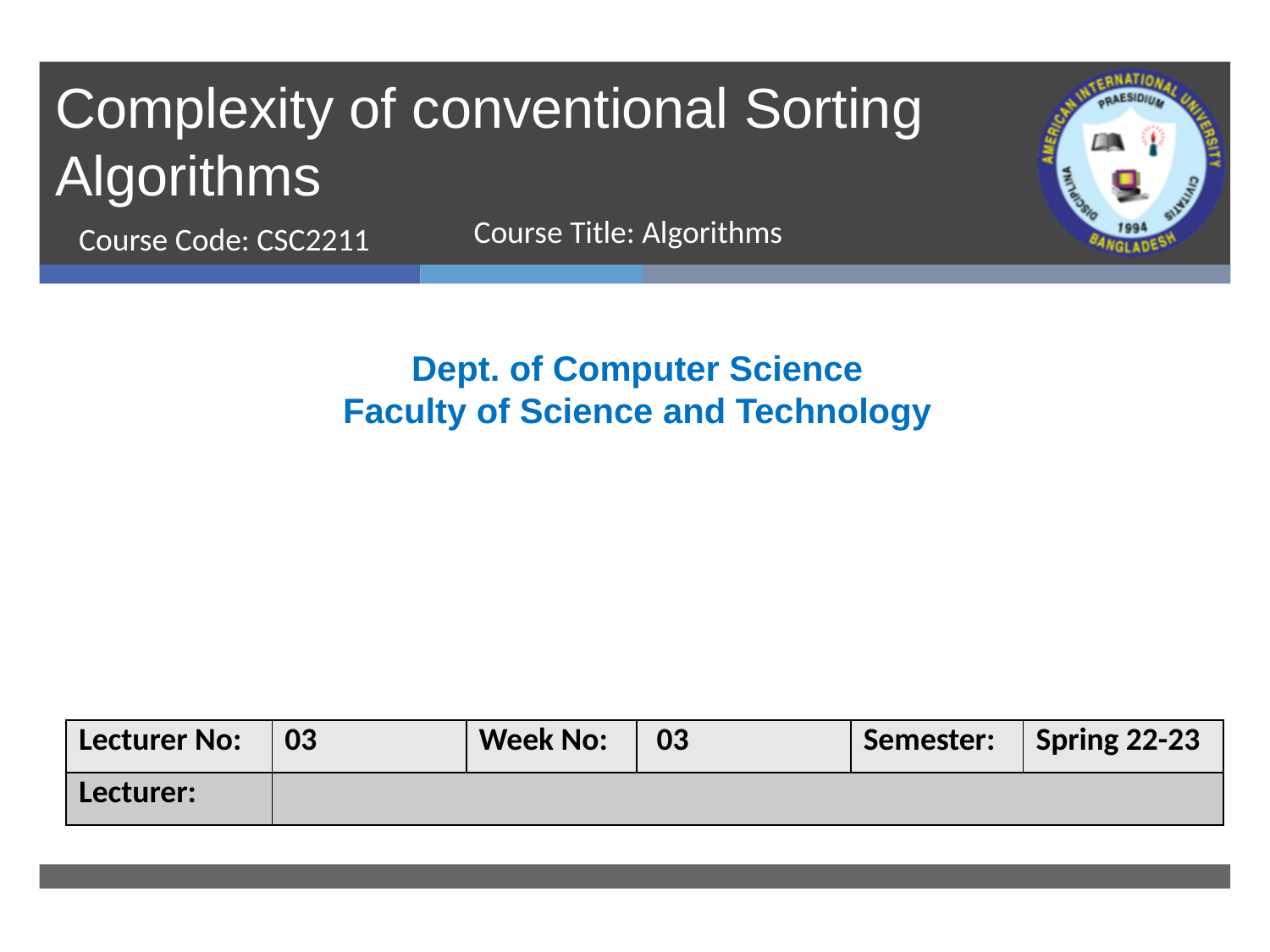

# Complexity of conventional Sorting Algorithms
Course Code: CSC2211
Course Title: Algorithms
Dept. of Computer Science
Faculty of Science and Technology
| Lecturer No: | 03 | Week No: | 03 | Semester: | Spring 22-23 |
| --- | --- | --- | --- | --- | --- |
| Lecturer: |  |  |  |  |  |